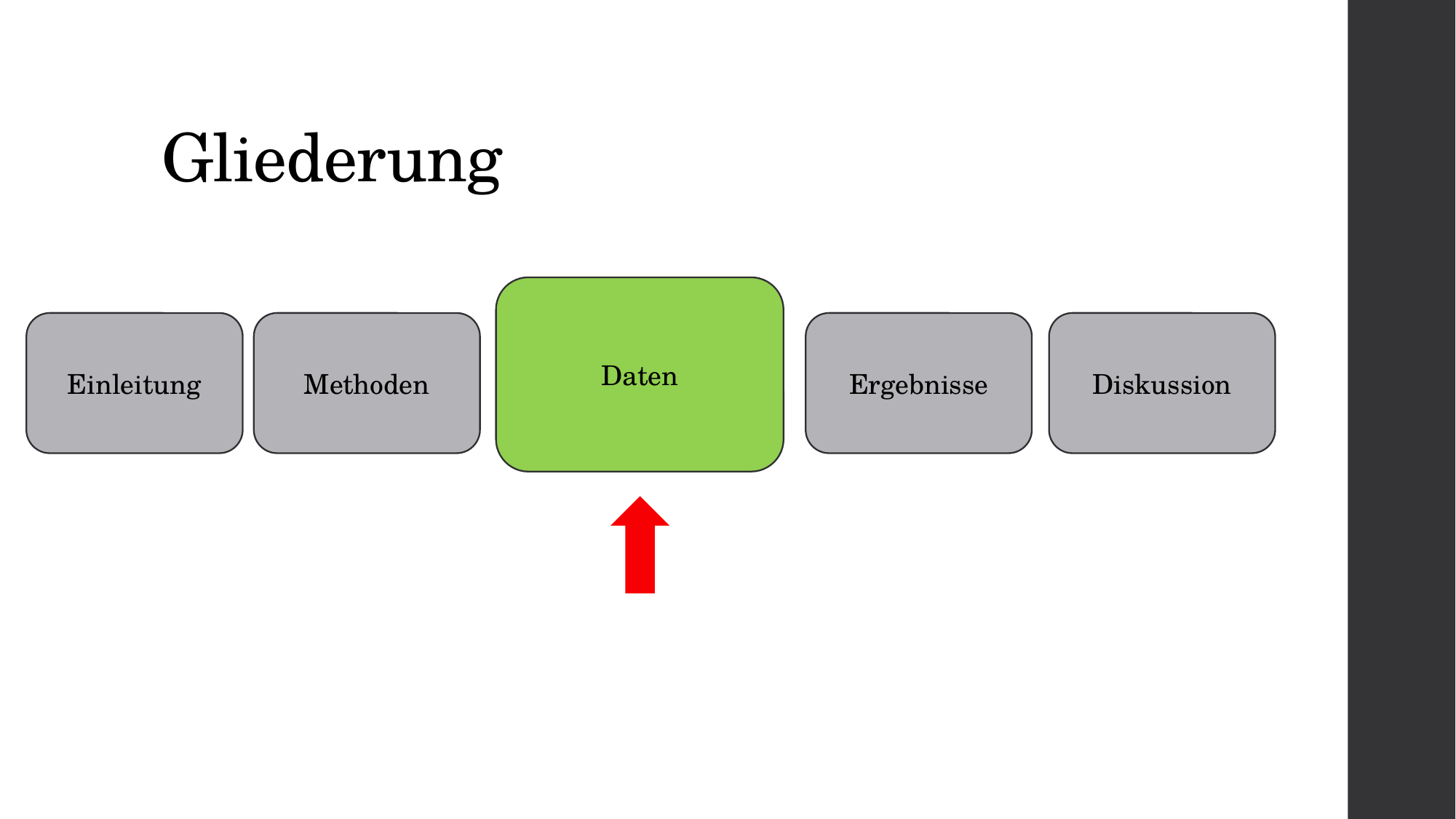

# Gliederung
Daten
Diskussion
Einleitung
Methoden
Ergebnisse